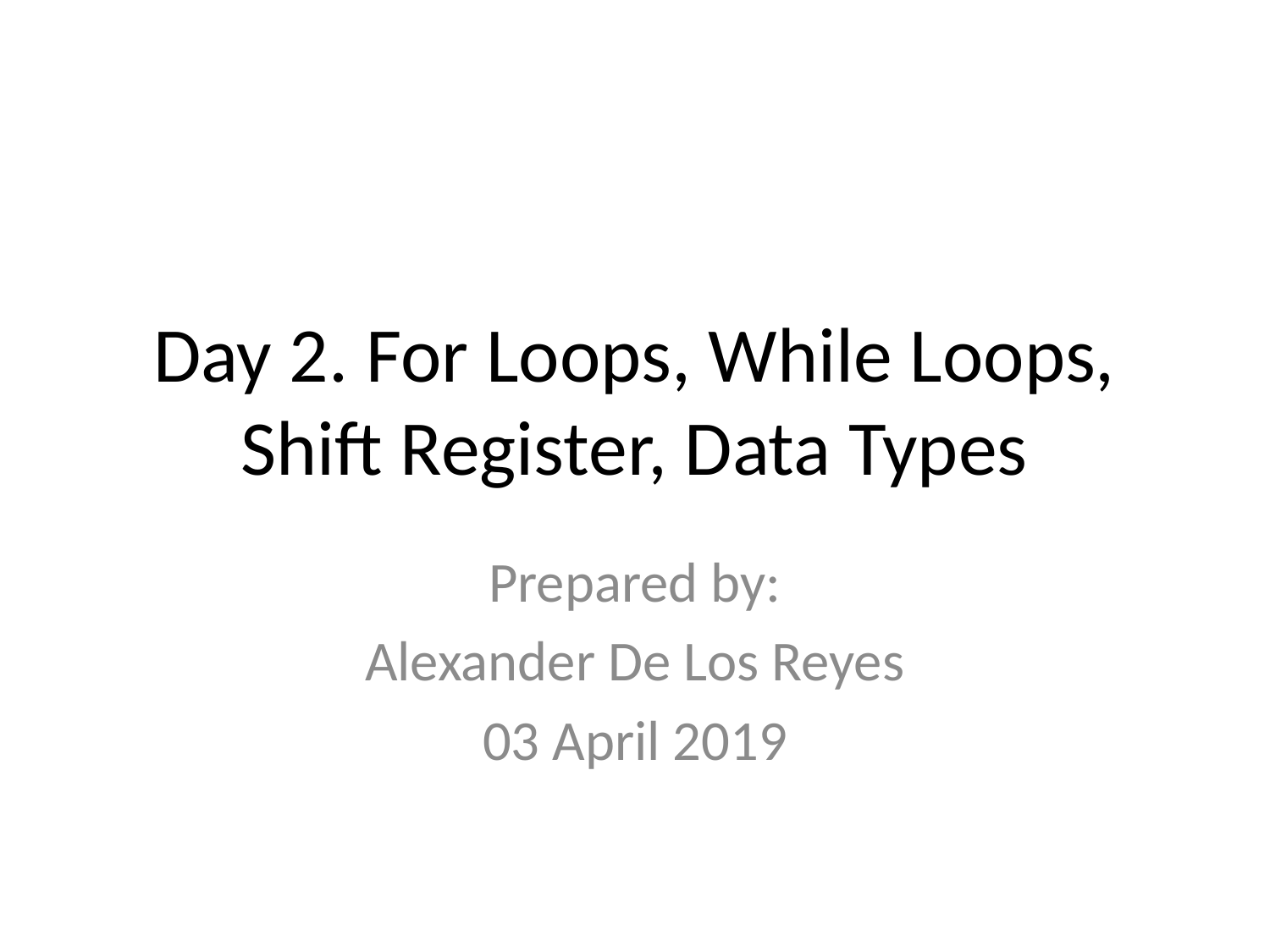

# Day 2. For Loops, While Loops, Shift Register, Data Types
Prepared by:
Alexander De Los Reyes
03 April 2019